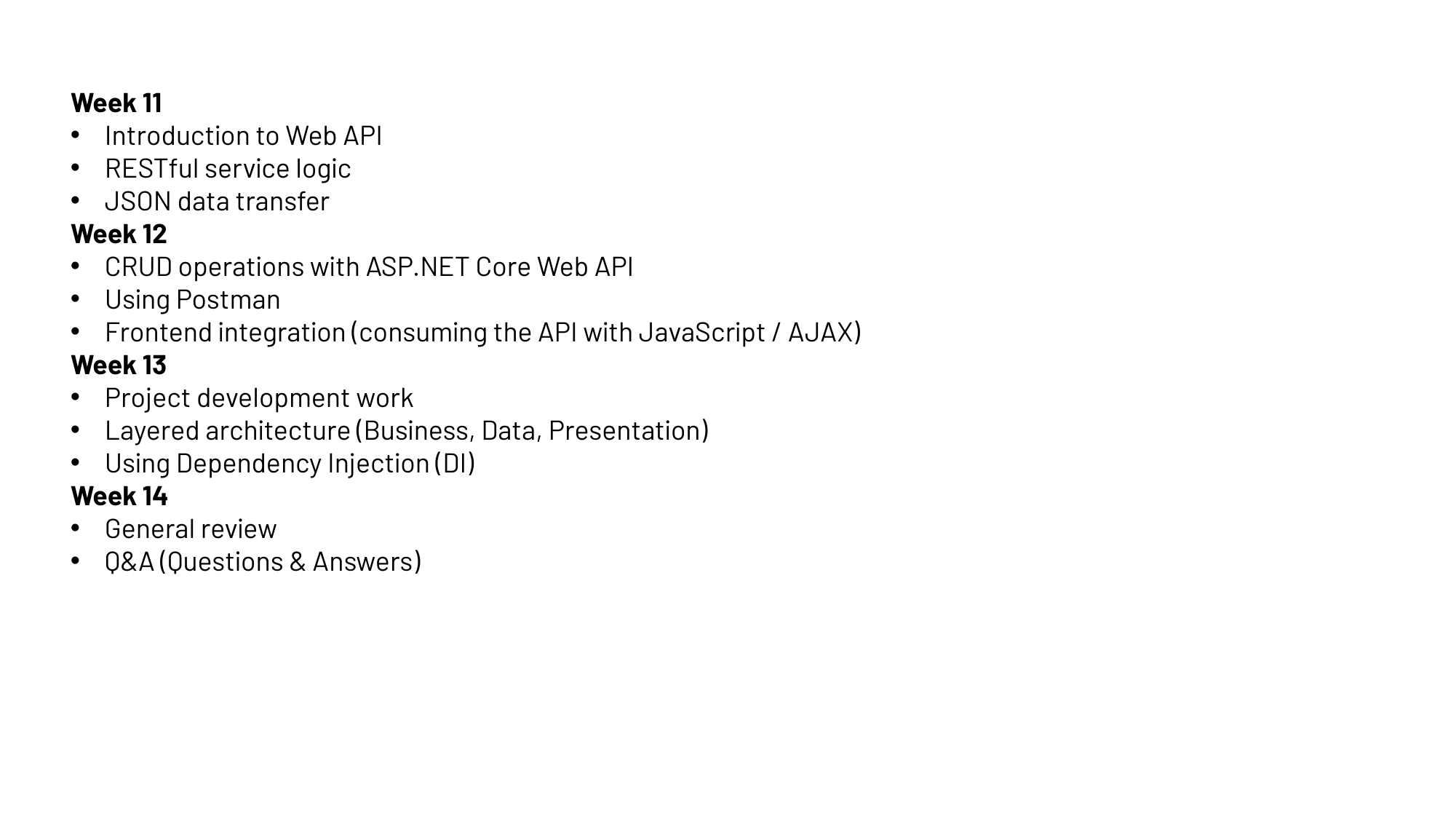

Week 11
Introduction to Web API
RESTful service logic
JSON data transfer
Week 12
CRUD operations with ASP.NET Core Web API
Using Postman
Frontend integration (consuming the API with JavaScript / AJAX)
Week 13
Project development work
Layered architecture (Business, Data, Presentation)
Using Dependency Injection (DI)
Week 14
General review
Q&A (Questions & Answers)